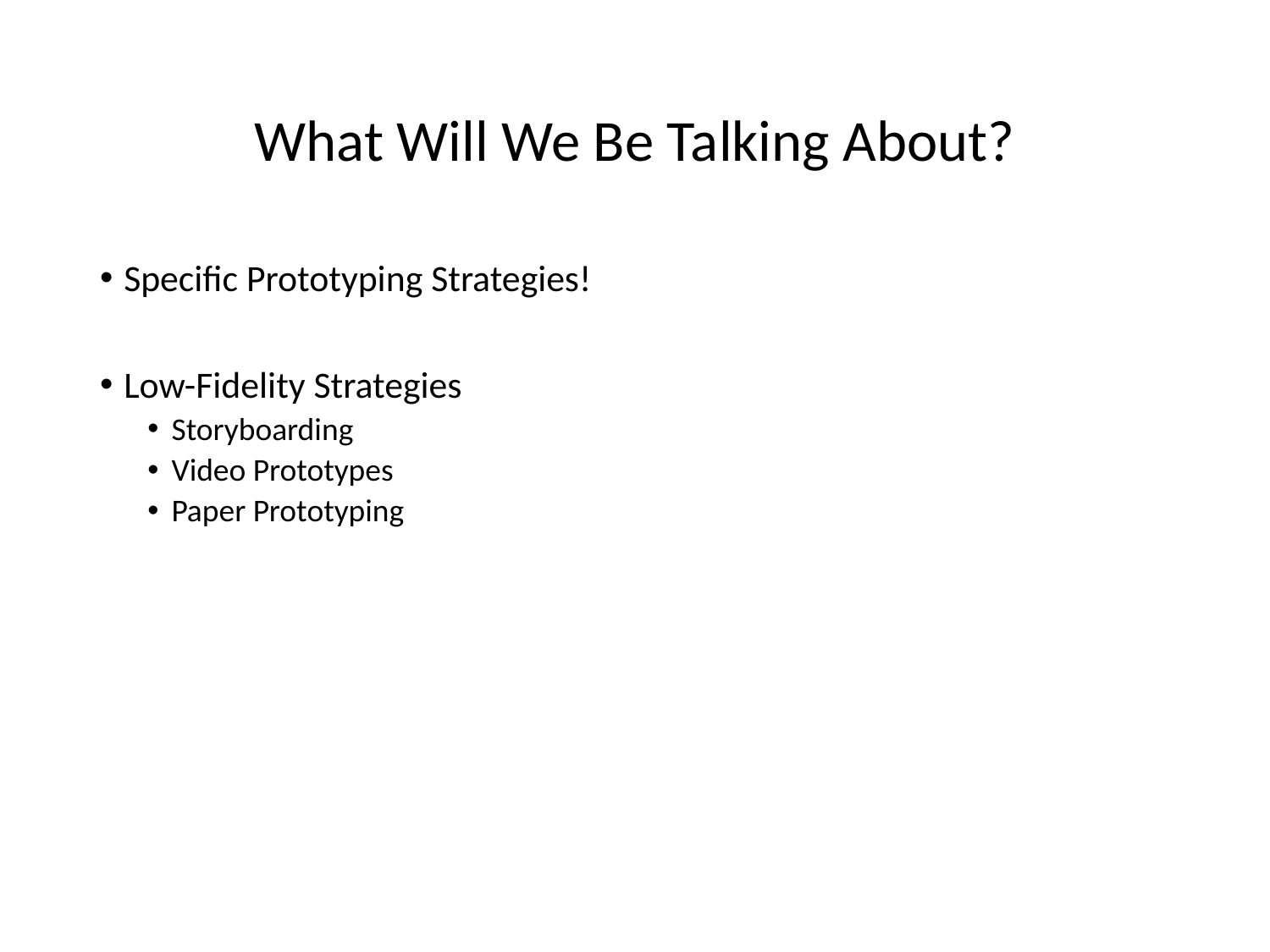

# What Will We Be Talking About?
Specific Prototyping Strategies!

Low-Fidelity Strategies
Storyboarding
Video Prototypes
Paper Prototyping